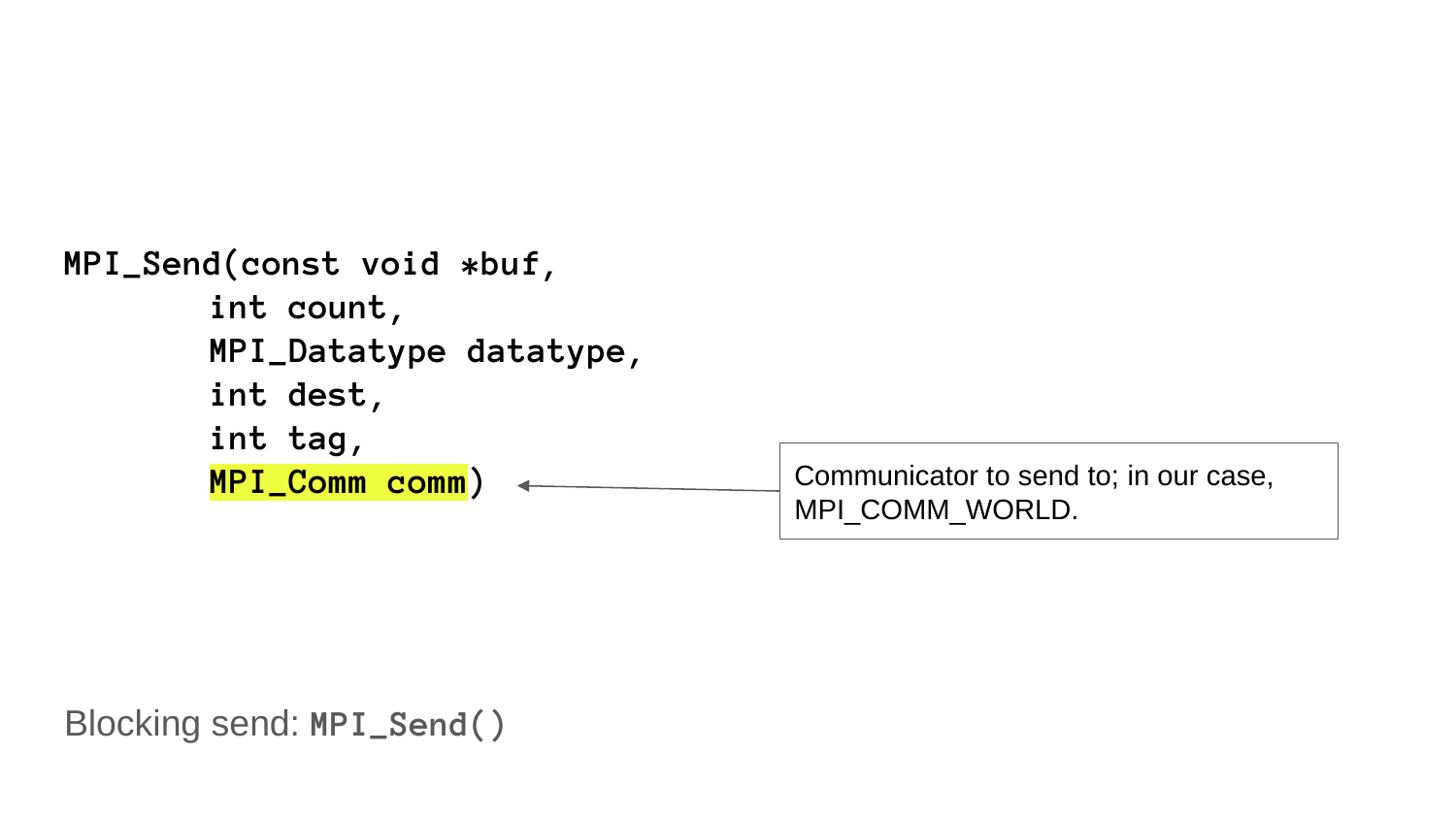

MPI_Send(const void *buf,
int count,
MPI_Datatype datatype,
int dest,
int tag,
MPI_Comm comm)
Communicator to send to; in our case, MPI_COMM_WORLD.
Blocking send: MPI_Send()